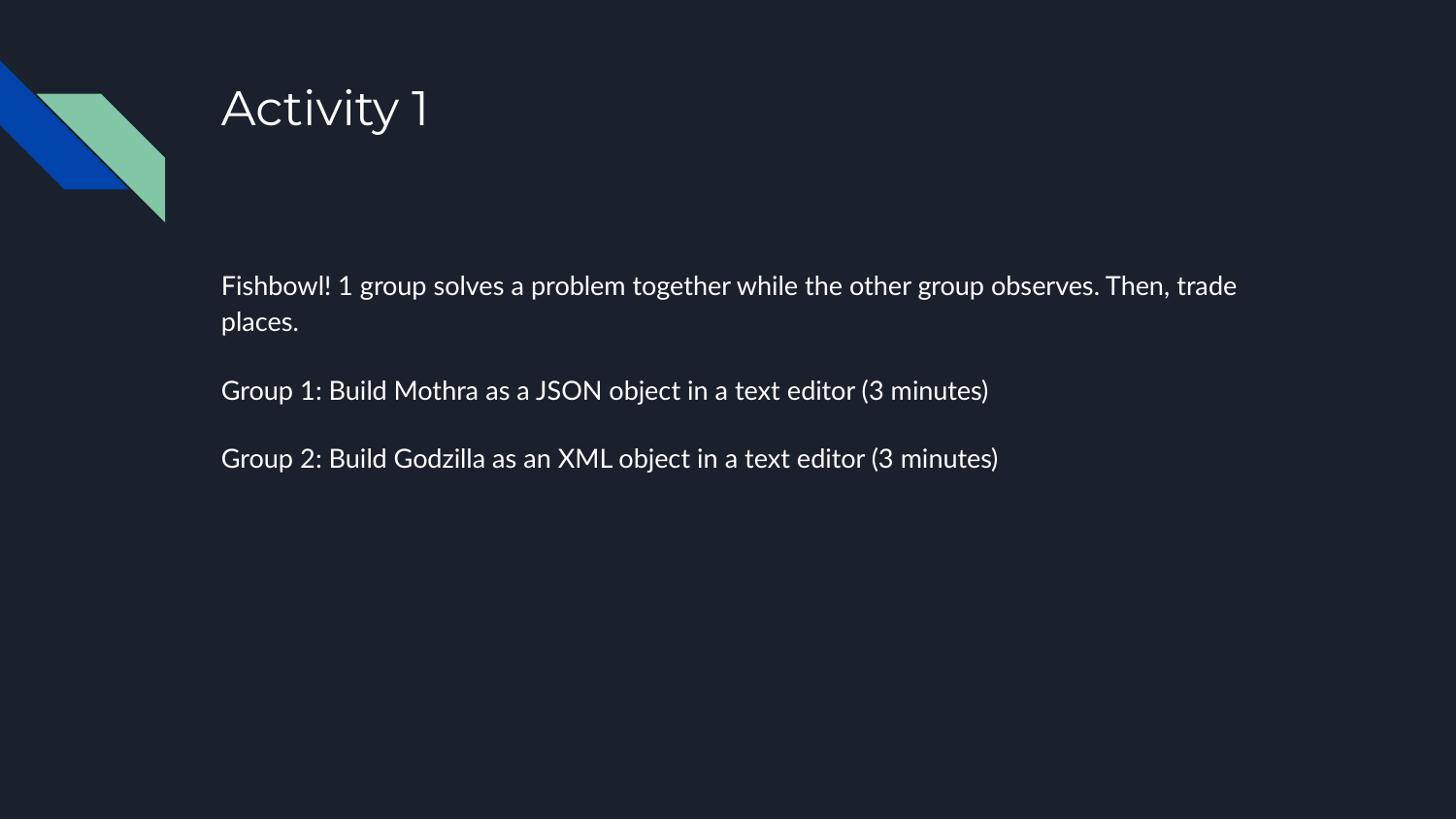

# Activity 1
Fishbowl! 1 group solves a problem together while the other group observes. Then, trade places.
Group 1: Build Mothra as a JSON object in a text editor (3 minutes)
Group 2: Build Godzilla as an XML object in a text editor (3 minutes)